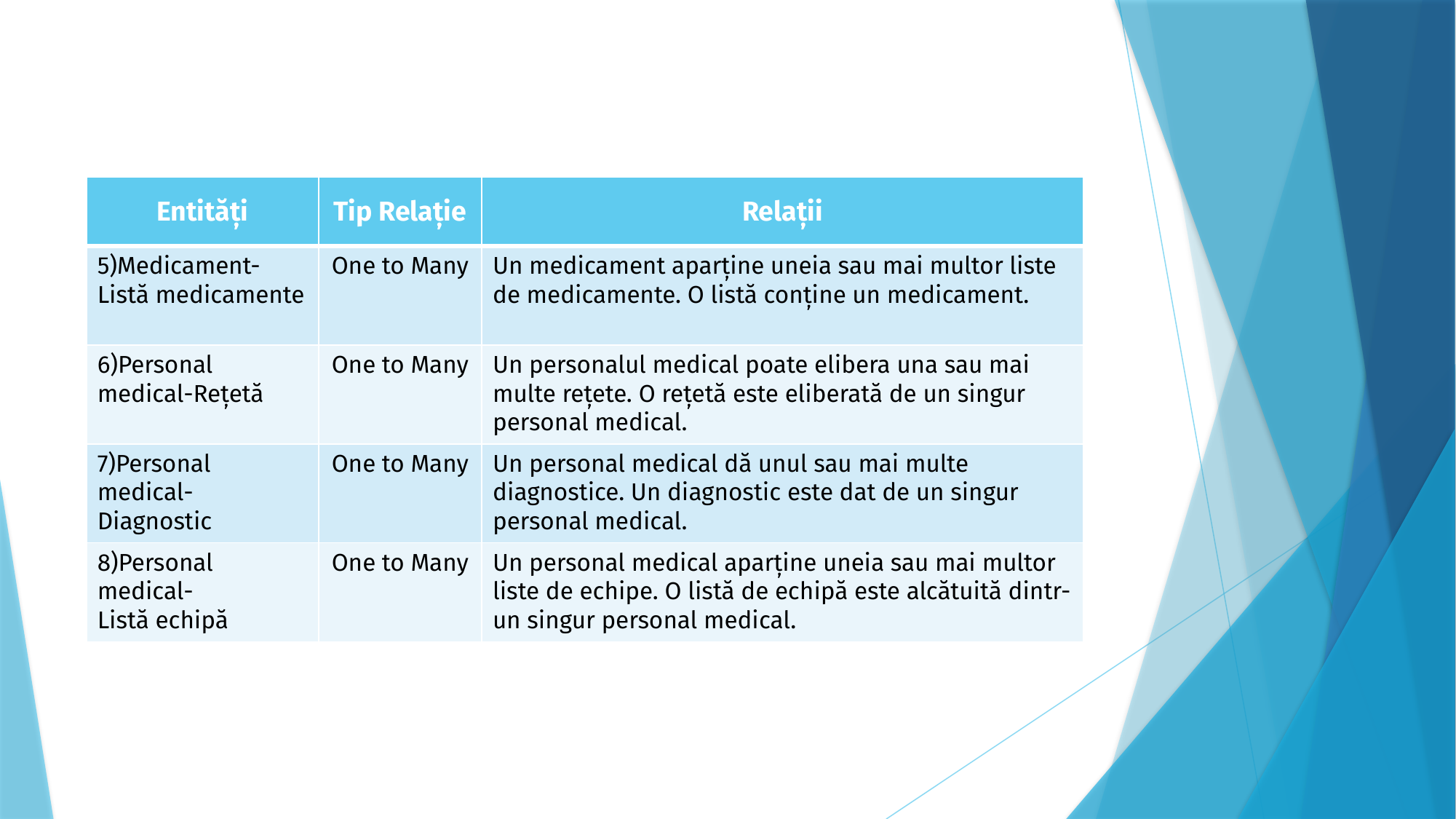

| Entități | Tip Relație | Relații |
| --- | --- | --- |
| 5)Medicament-Listă medicamente | One to Many | Un medicament aparține uneia sau mai multor liste de medicamente. O listă conține un medicament. |
| 6)Personal medical-Rețetă | One to Many | Un personalul medical poate elibera una sau mai multe rețete. O rețetă este eliberată de un singur personal medical. |
| 7)Personal medical-Diagnostic | One to Many | Un personal medical dă unul sau mai multe diagnostice. Un diagnostic este dat de un singur personal medical. |
| 8)Personal medical-Listă echipă | One to Many | Un personal medical aparține uneia sau mai multor liste de echipe. O listă de echipă este alcătuită dintr-un singur personal medical. |